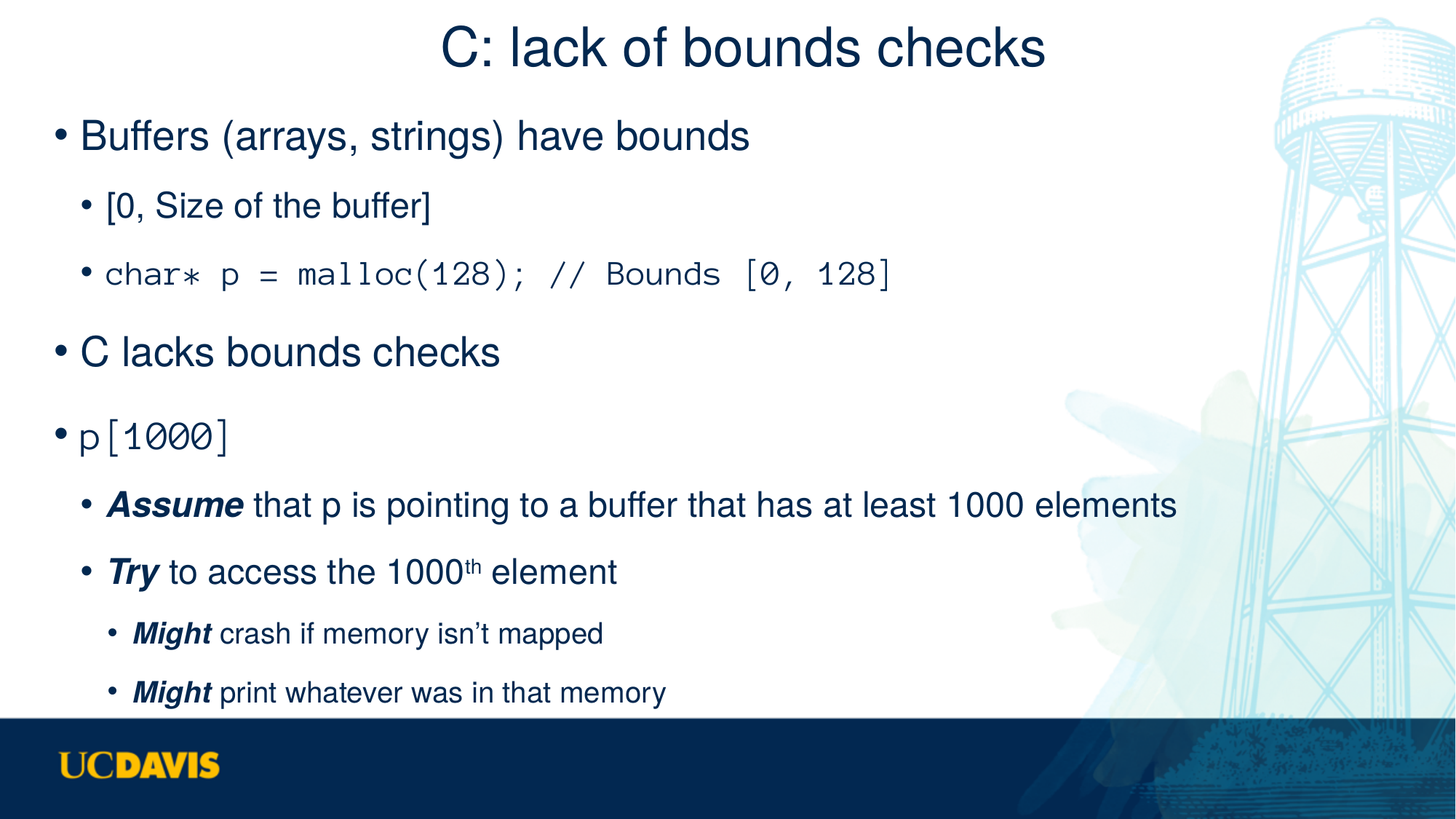

# C: lack of bounds checks
Buffers (arrays, strings) have bounds
[0, Size of the buffer]
char* p = malloc(128); // Bounds [0, 128]
C lacks bounds checks
p[1000]
Assume that p is pointing to a buffer that has at least 1000 elements
Try to access the 1000th element
Might crash if memory isn’t mapped
Might print whatever was in that memory